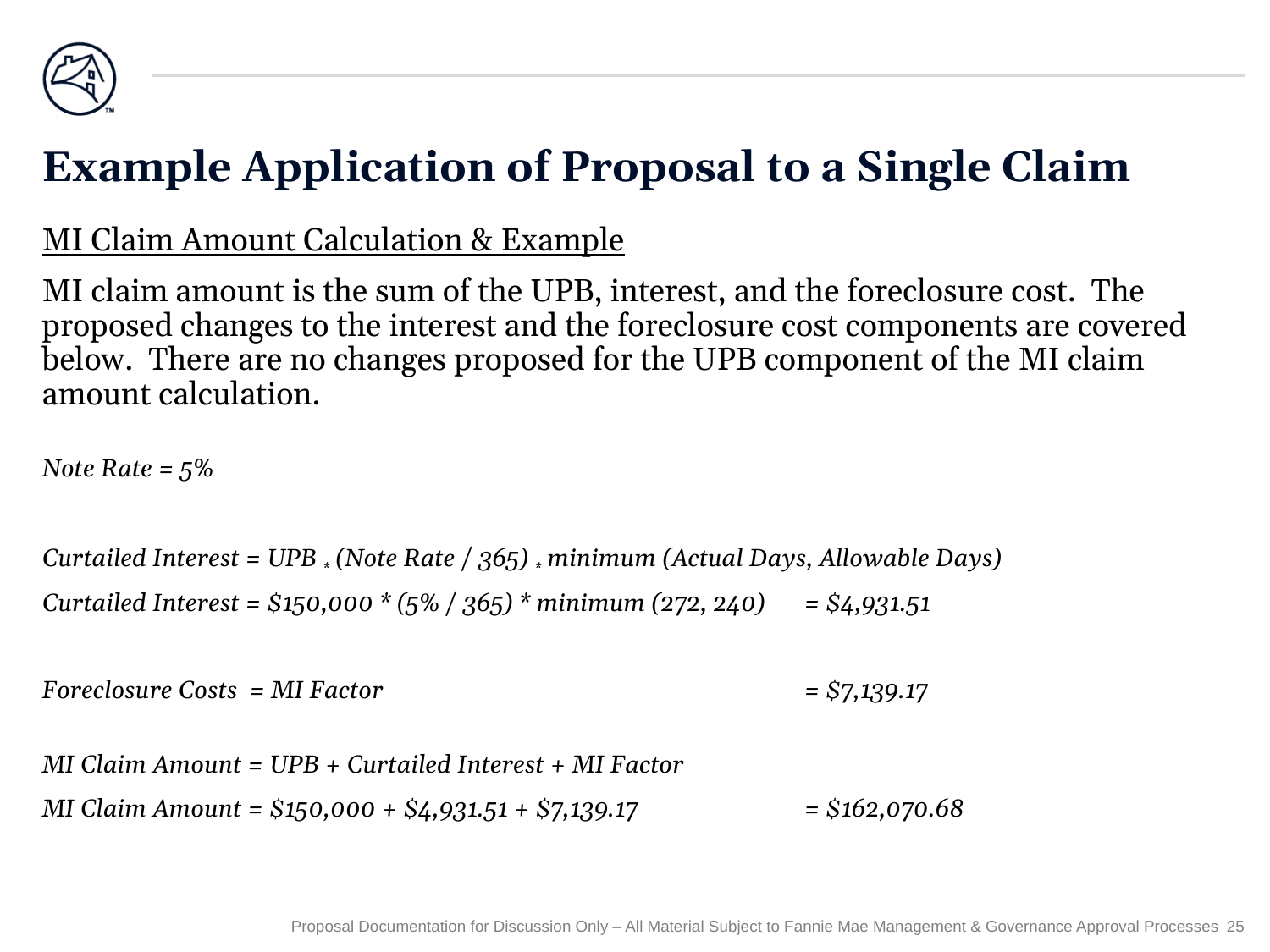

# Example Application of Proposal to a Single Claim
MI Claim Amount Calculation & Example
MI claim amount is the sum of the UPB, interest, and the foreclosure cost.  The proposed changes to the interest and the foreclosure cost components are covered below.  There are no changes proposed for the UPB component of the MI claim amount calculation.

Note Rate = 5%

Curtailed Interest = UPB * (Note Rate / 365) * minimum (Actual Days, Allowable Days)
Curtailed Interest = $150,000 * (5% / 365) * minimum (272, 240)	= $4,931.51

Foreclosure Costs  = MI Factor				= $7,139.17

MI Claim Amount = UPB + Curtailed Interest + MI Factor
MI Claim Amount = $150,000 + $4,931.51 + $7,139.17		= $162,070.68